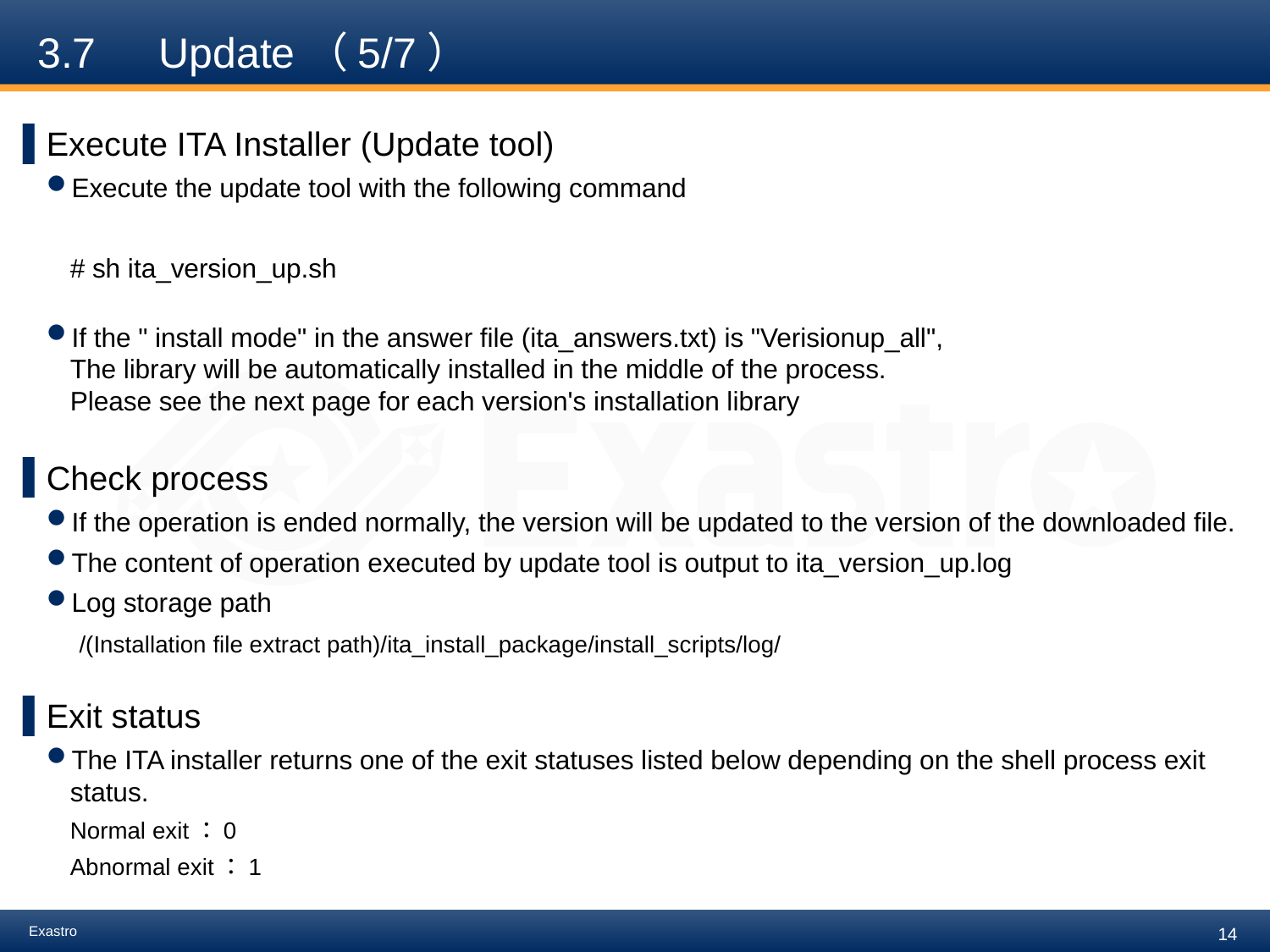

# 3.7　Update（5/7）
Execute ITA Installer (Update tool)
Execute the update tool with the following command

# sh ita_version_up.sh
If the " install mode" in the answer file (ita_answers.txt) is "Verisionup_all",
The library will be automatically installed in the middle of the process.
Please see the next page for each version's installation library
Check process
If the operation is ended normally, the version will be updated to the version of the downloaded file.
The content of operation executed by update tool is output to ita_version_up.log
Log storage path
　/(Installation file extract path)/ita_install_package/install_scripts/log/
Exit status
The ITA installer returns one of the exit statuses listed below depending on the shell process exit status.
Normal exit：0
Abnormal exit：1